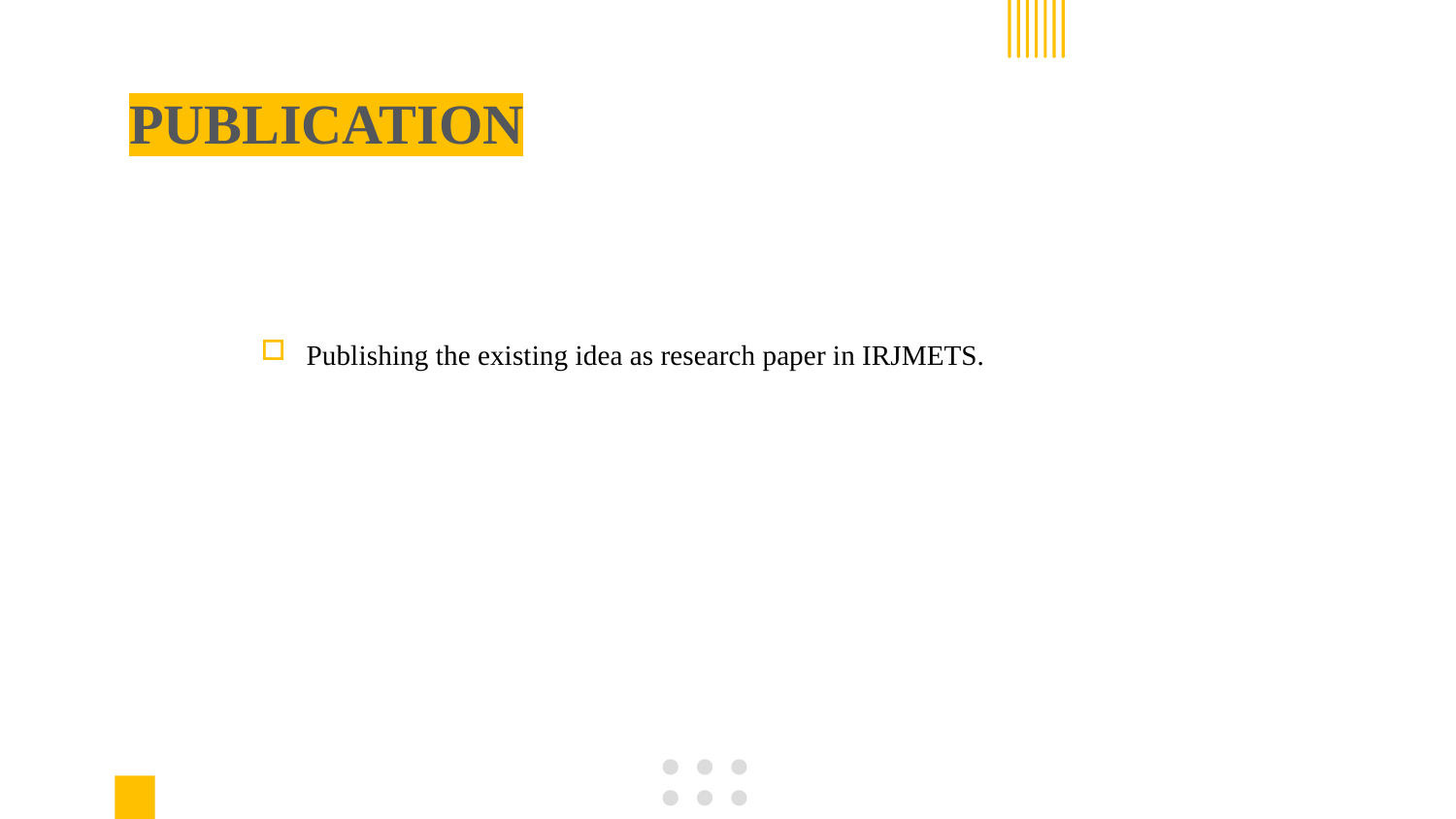

PUBLICATION

Publishing the existing idea as research paper in IRJMETS.
37